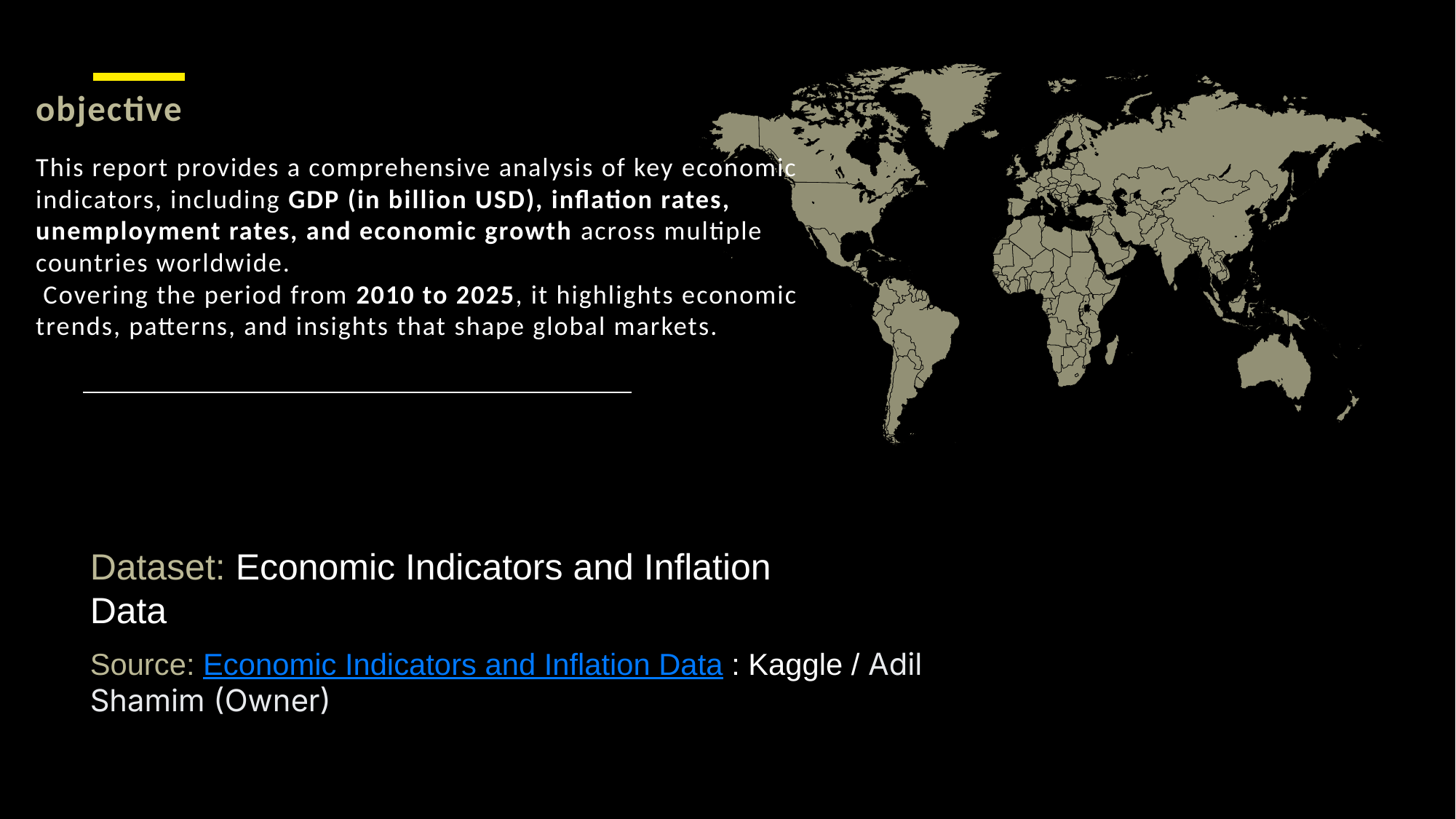

# objective This report provides a comprehensive analysis of key economic indicators, including GDP (in billion USD), inflation rates, unemployment rates, and economic growth across multiple countries worldwide. Covering the period from 2010 to 2025, it highlights economic trends, patterns, and insights that shape global markets.

Dataset: Economic Indicators and Inflation Data
Source: Economic Indicators and Inflation Data : Kaggle / Adil Shamim (Owner)